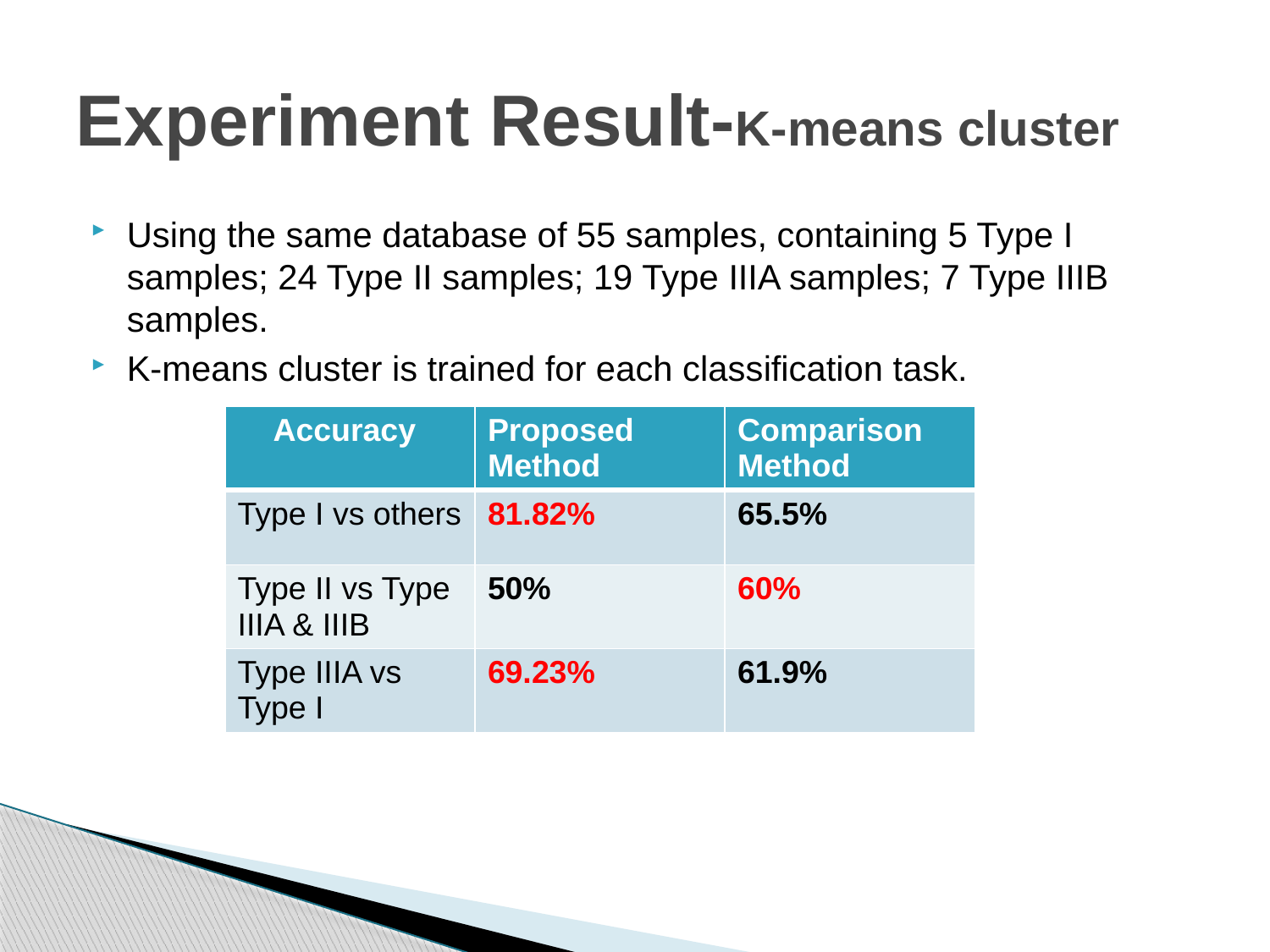

# Experiment Result-K-means cluster
Using the same database of 55 samples, containing 5 Type I samples; 24 Type II samples; 19 Type IIIA samples; 7 Type IIIB samples.
K-means cluster is trained for each classification task.

| Accuracy | Proposed Method | Comparison Method |
| --- | --- | --- |
| Type I vs others | 81.82% | 65.5% |
| Type II vs Type IIIA & IIIB | 50% | 60% |
| Type IIIA vs Type I | 69.23% | 61.9% |
10